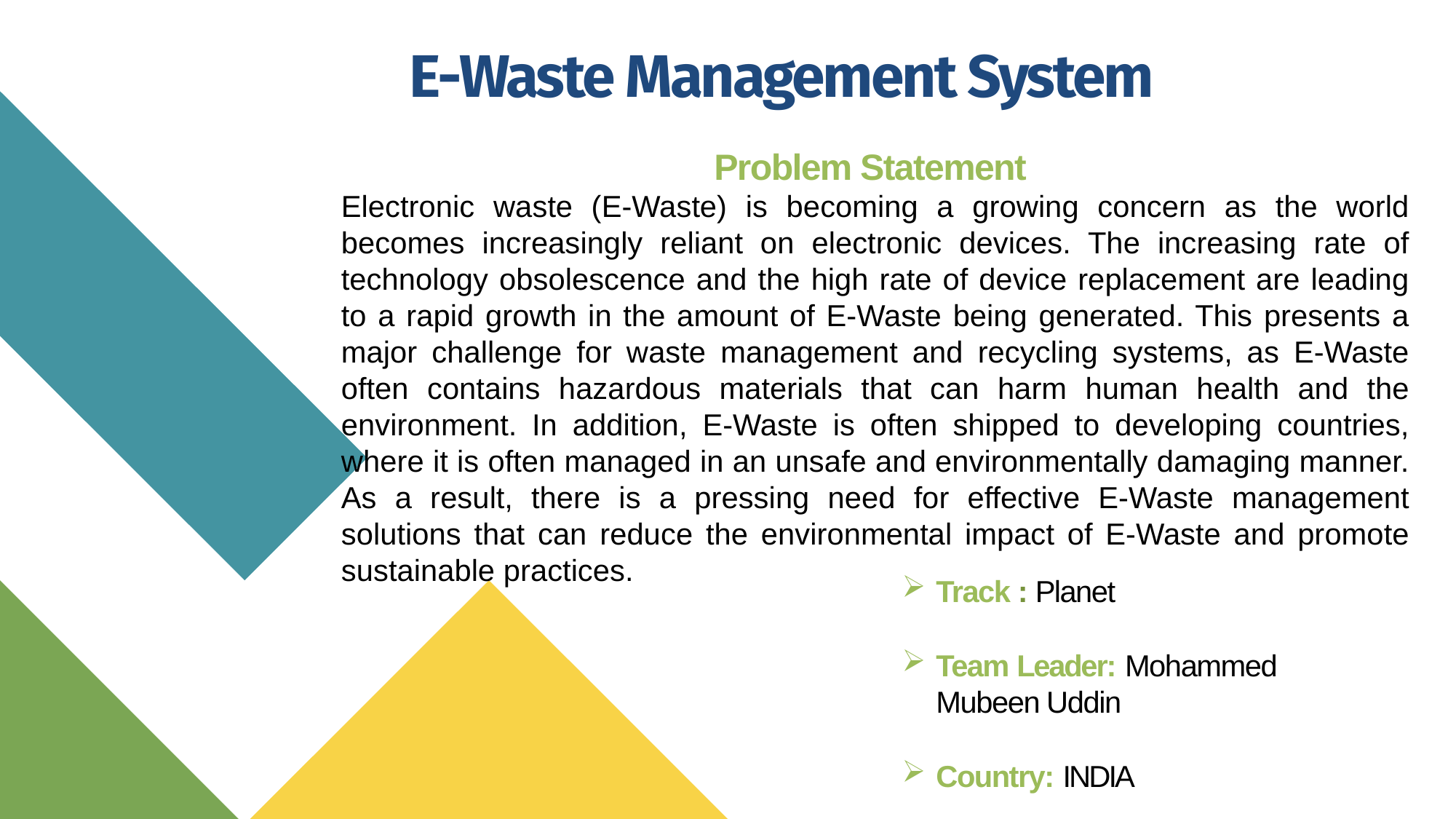

# E-Waste Management System

Problem Statement
Electronic waste (E-Waste) is becoming a growing concern as the world becomes increasingly reliant on electronic devices. The increasing rate of technology obsolescence and the high rate of device replacement are leading to a rapid growth in the amount of E-Waste being generated. This presents a major challenge for waste management and recycling systems, as E-Waste often contains hazardous materials that can harm human health and the environment. In addition, E-Waste is often shipped to developing countries, where it is often managed in an unsafe and environmentally damaging manner. As a result, there is a pressing need for effective E-Waste management solutions that can reduce the environmental impact of E-Waste and promote sustainable practices.

Track : Planet

Team Leader: Mohammed Mubeen Uddin

Country: INDIA